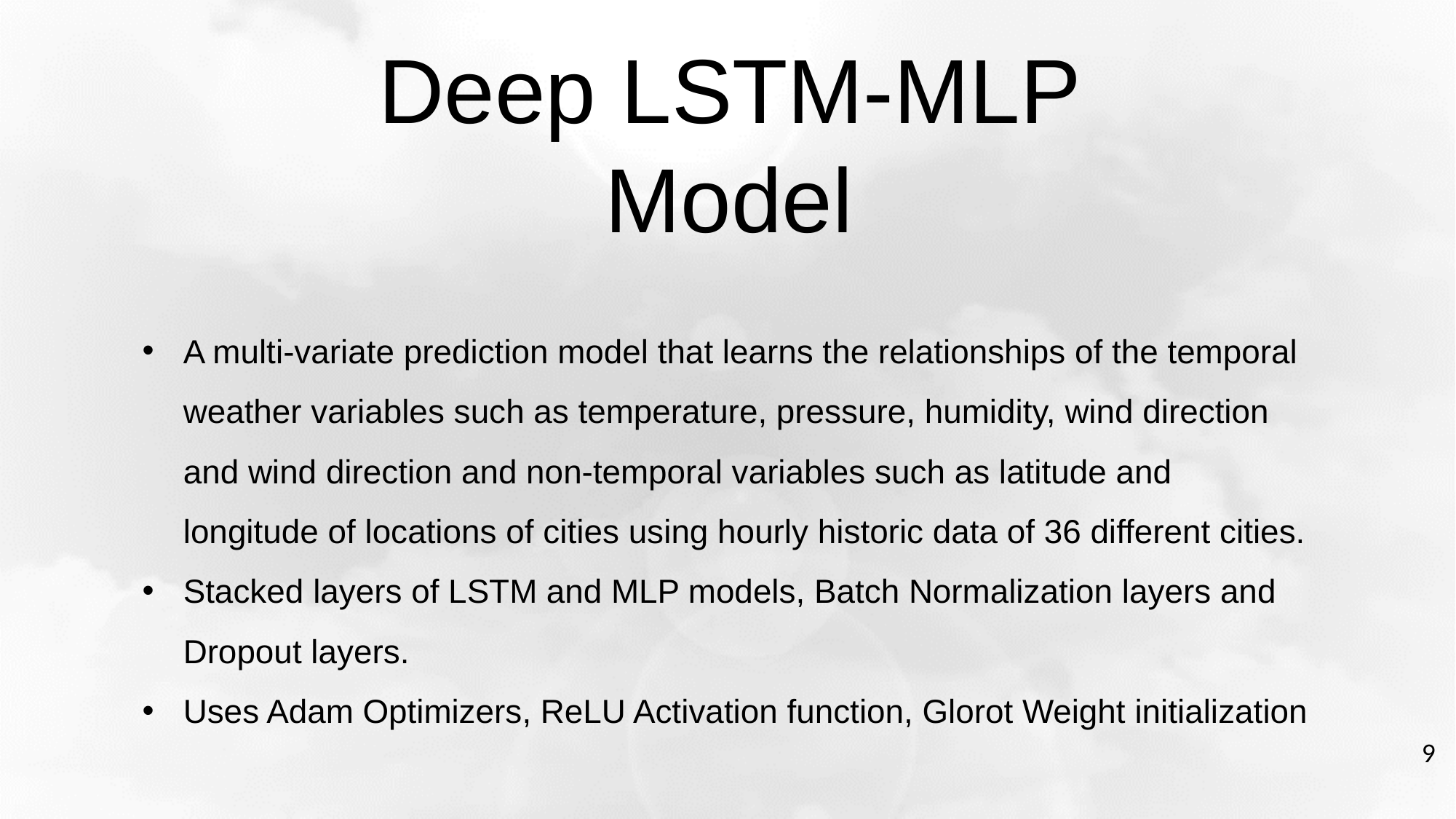

Deep LSTM-MLP Model
A multi-variate prediction model that learns the relationships of the temporal weather variables such as temperature, pressure, humidity, wind direction and wind direction and non-temporal variables such as latitude and longitude of locations of cities using hourly historic data of 36 different cities.
Stacked layers of LSTM and MLP models, Batch Normalization layers and Dropout layers.
Uses Adam Optimizers, ReLU Activation function, Glorot Weight initialization
9